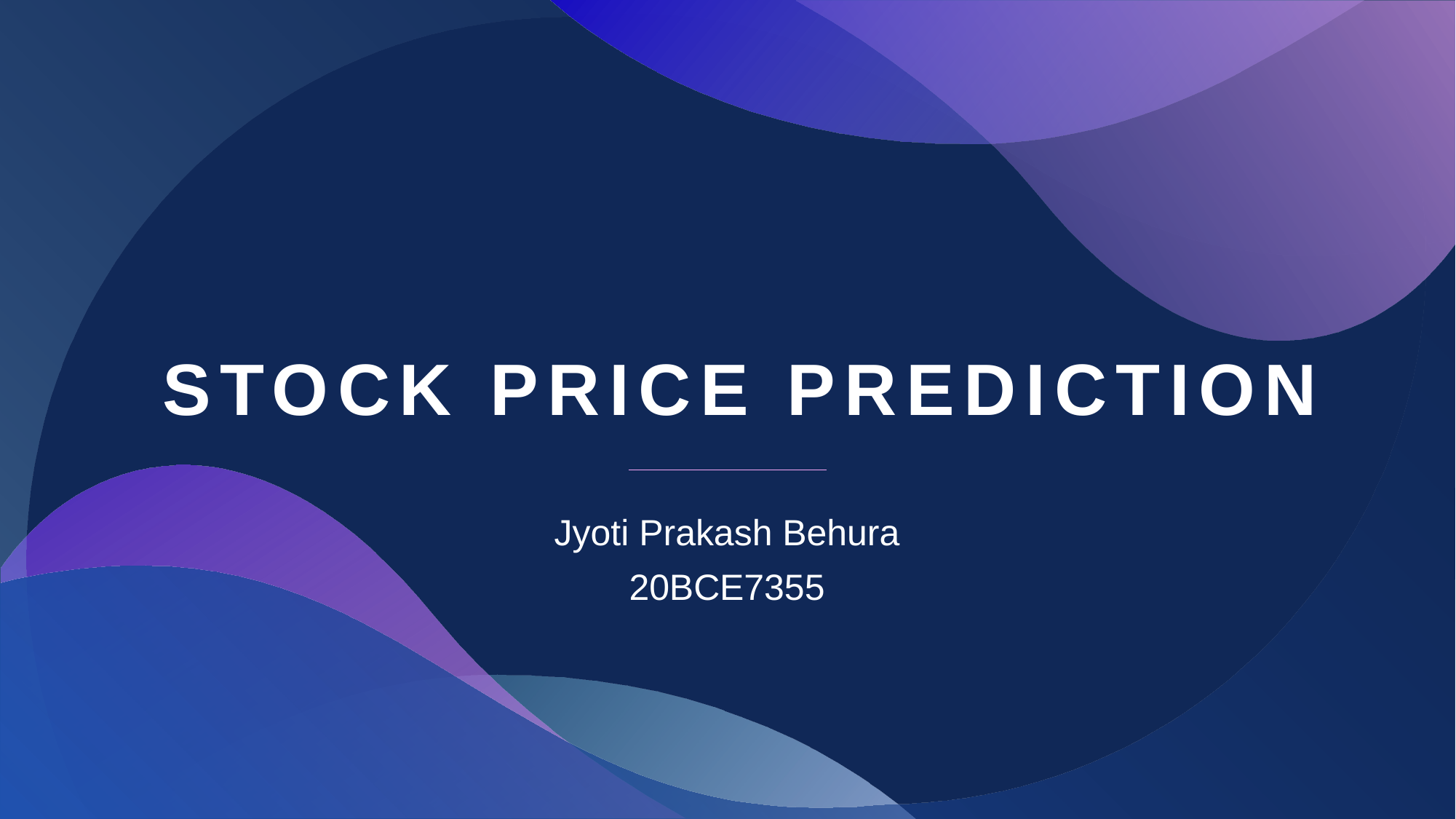

# Stock price prediction
Jyoti Prakash Behura
20BCE7355